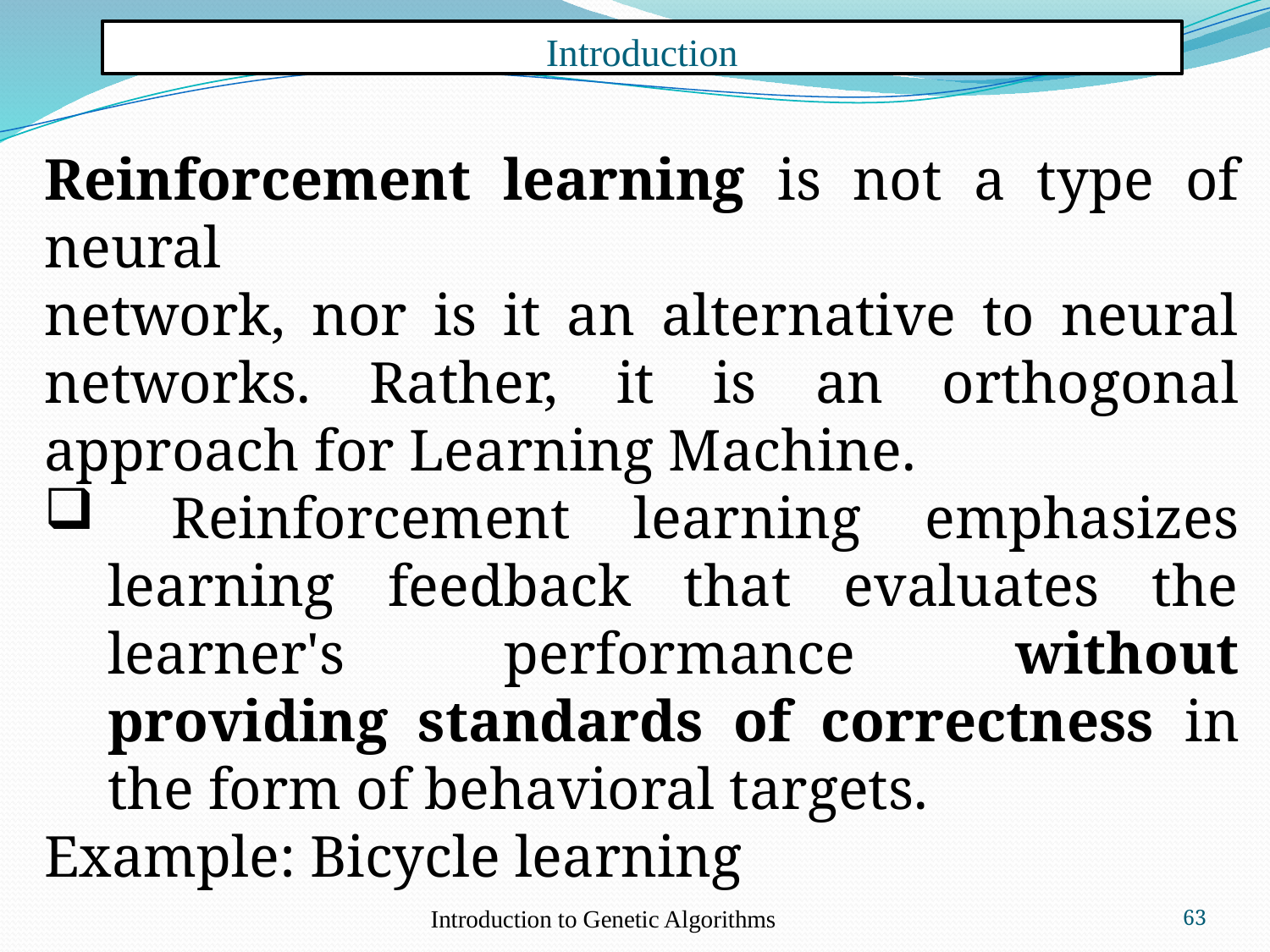

# Introduction
Reinforcement learning is not a type of neural
network, nor is it an alternative to neural networks. Rather, it is an orthogonal approach for Learning Machine.
 Reinforcement learning emphasizes learning feedback that evaluates the learner's performance without providing standards of correctness in the form of behavioral targets.
Example: Bicycle learning
Introduction to Genetic Algorithms
63